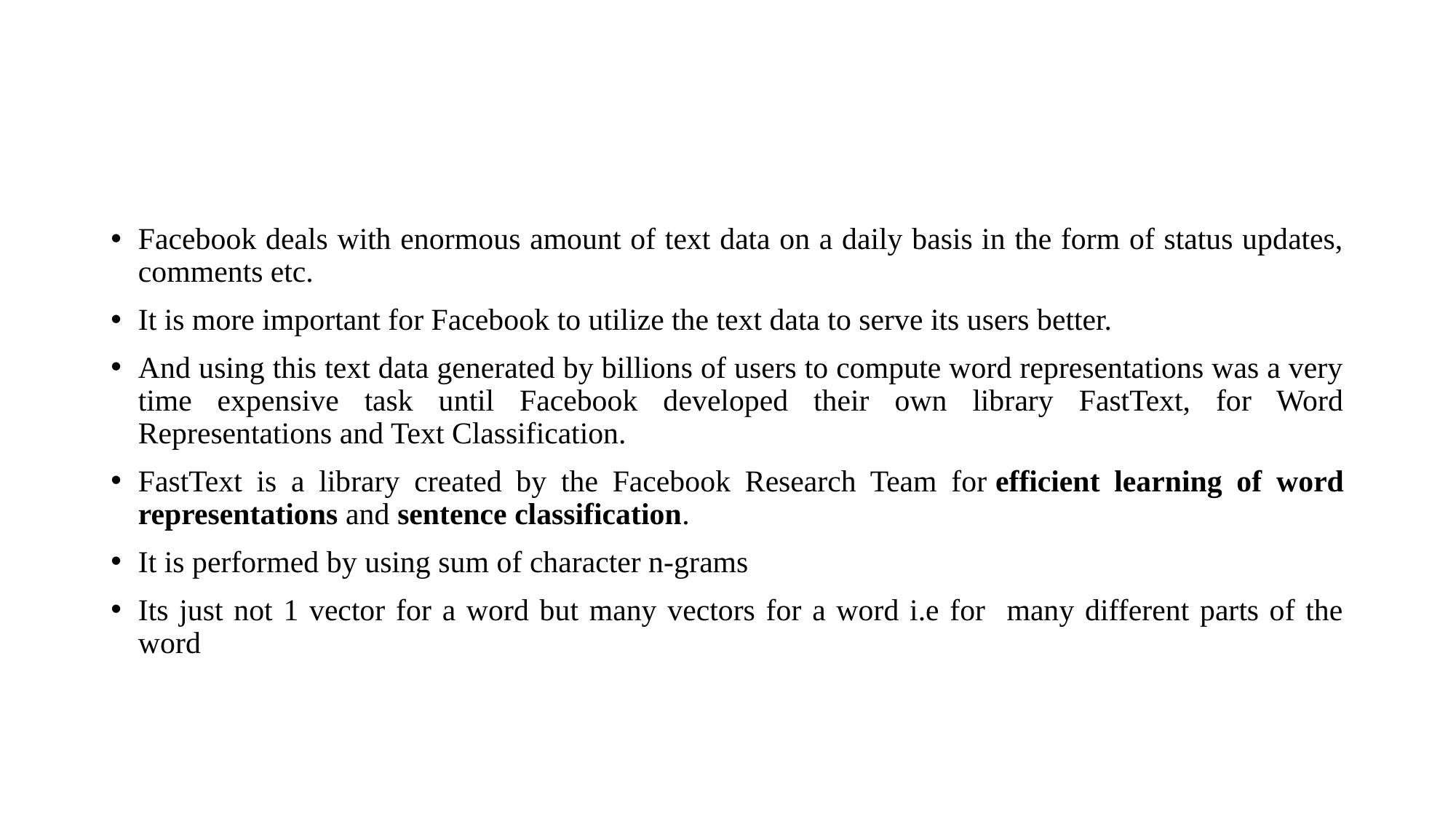

#
Facebook deals with enormous amount of text data on a daily basis in the form of status updates, comments etc.
It is more important for Facebook to utilize the text data to serve its users better.
And using this text data generated by billions of users to compute word representations was a very time expensive task until Facebook developed their own library FastText, for Word Representations and Text Classification.
FastText is a library created by the Facebook Research Team for efficient learning of word representations and sentence classification.
It is performed by using sum of character n-grams
Its just not 1 vector for a word but many vectors for a word i.e for  many different parts of the word